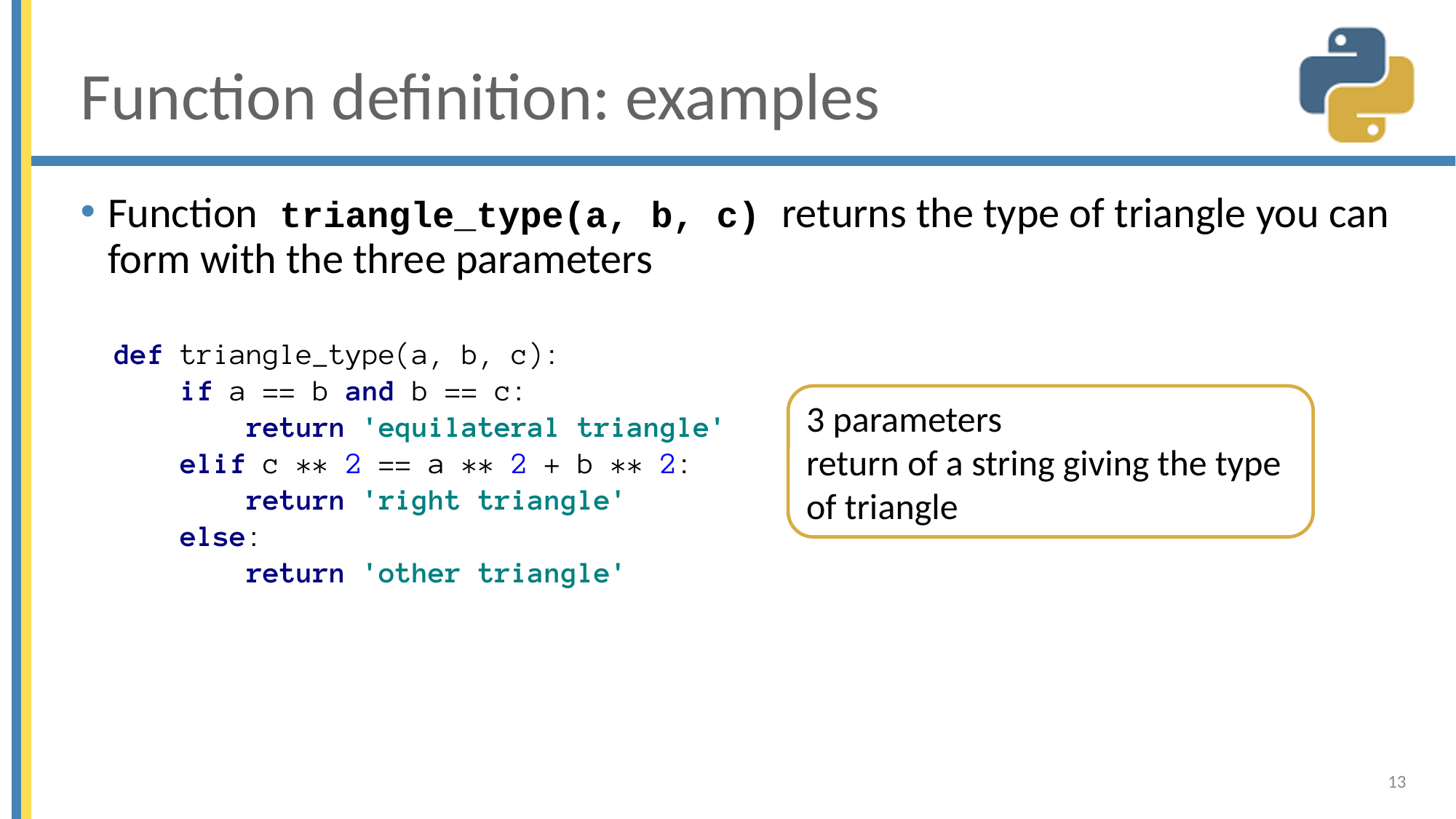

# Function definition: examples
Function triangle_type(a, b, c) returns the type of triangle you can form with the three parameters
def triangle_type(a, b, c):
    if a == b and b == c:
        return 'equilateral triangle'
    elif c ** 2 == a ** 2 + b ** 2:
        return 'right triangle'
    else:
        return 'other triangle'
3 parameters
return of a string giving the type of triangle
13